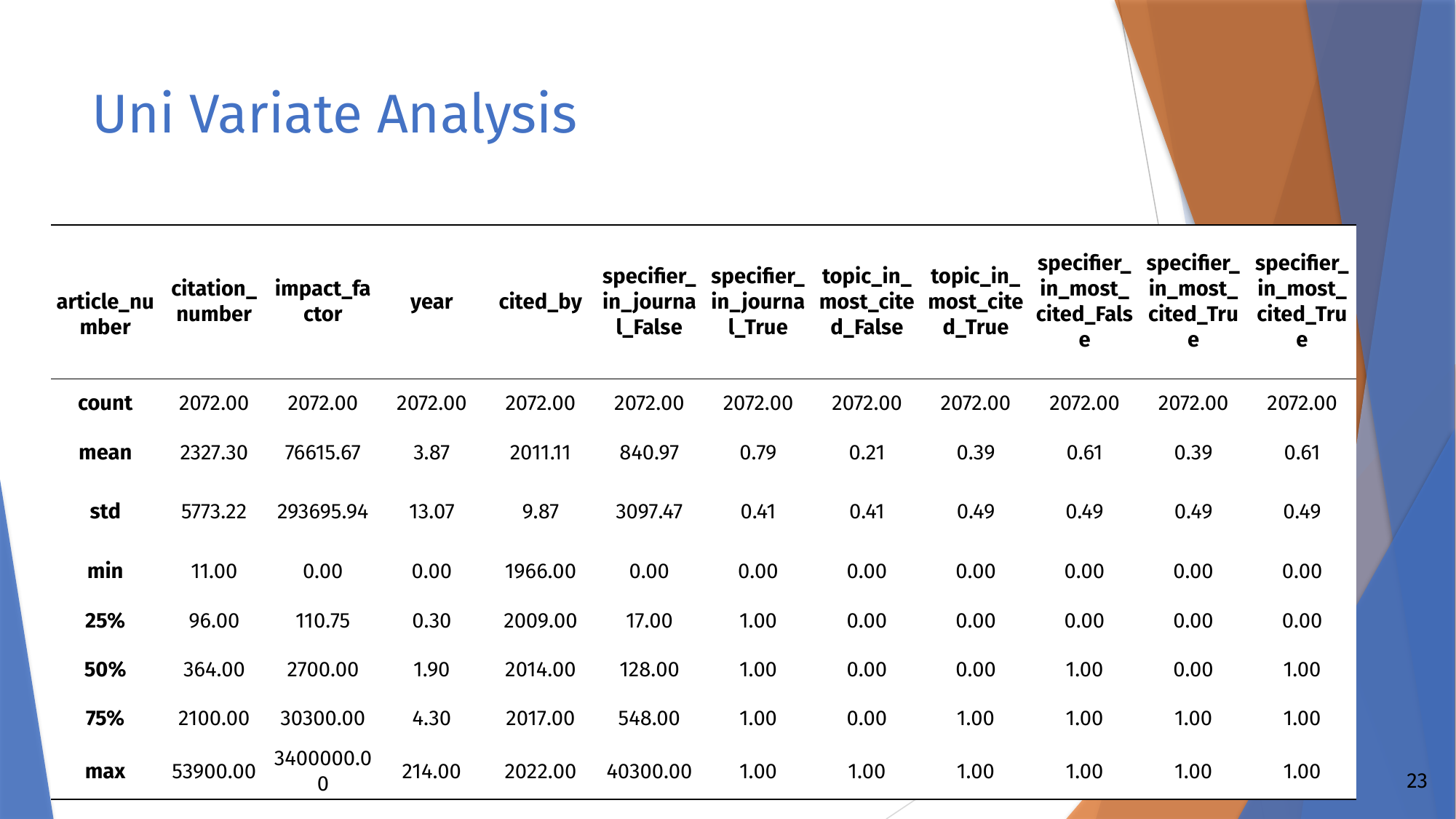

# Uni Variate Analysis
| article\_number | citation\_number | impact\_factor | year | cited\_by | specifier\_in\_journal\_False | specifier\_in\_journal\_True | topic\_in\_most\_cited\_False | topic\_in\_most\_cited\_True | specifier\_in\_most\_cited\_False | specifier\_in\_most\_cited\_True | specifier\_in\_most\_cited\_True |
| --- | --- | --- | --- | --- | --- | --- | --- | --- | --- | --- | --- |
| count | 2072.00 | 2072.00 | 2072.00 | 2072.00 | 2072.00 | 2072.00 | 2072.00 | 2072.00 | 2072.00 | 2072.00 | 2072.00 |
| mean | 2327.30 | 76615.67 | 3.87 | 2011.11 | 840.97 | 0.79 | 0.21 | 0.39 | 0.61 | 0.39 | 0.61 |
| std | 5773.22 | 293695.94 | 13.07 | 9.87 | 3097.47 | 0.41 | 0.41 | 0.49 | 0.49 | 0.49 | 0.49 |
| min | 11.00 | 0.00 | 0.00 | 1966.00 | 0.00 | 0.00 | 0.00 | 0.00 | 0.00 | 0.00 | 0.00 |
| 25% | 96.00 | 110.75 | 0.30 | 2009.00 | 17.00 | 1.00 | 0.00 | 0.00 | 0.00 | 0.00 | 0.00 |
| 50% | 364.00 | 2700.00 | 1.90 | 2014.00 | 128.00 | 1.00 | 0.00 | 0.00 | 1.00 | 0.00 | 1.00 |
| 75% | 2100.00 | 30300.00 | 4.30 | 2017.00 | 548.00 | 1.00 | 0.00 | 1.00 | 1.00 | 1.00 | 1.00 |
| max | 53900.00 | 3400000.00 | 214.00 | 2022.00 | 40300.00 | 1.00 | 1.00 | 1.00 | 1.00 | 1.00 | 1.00 |
23